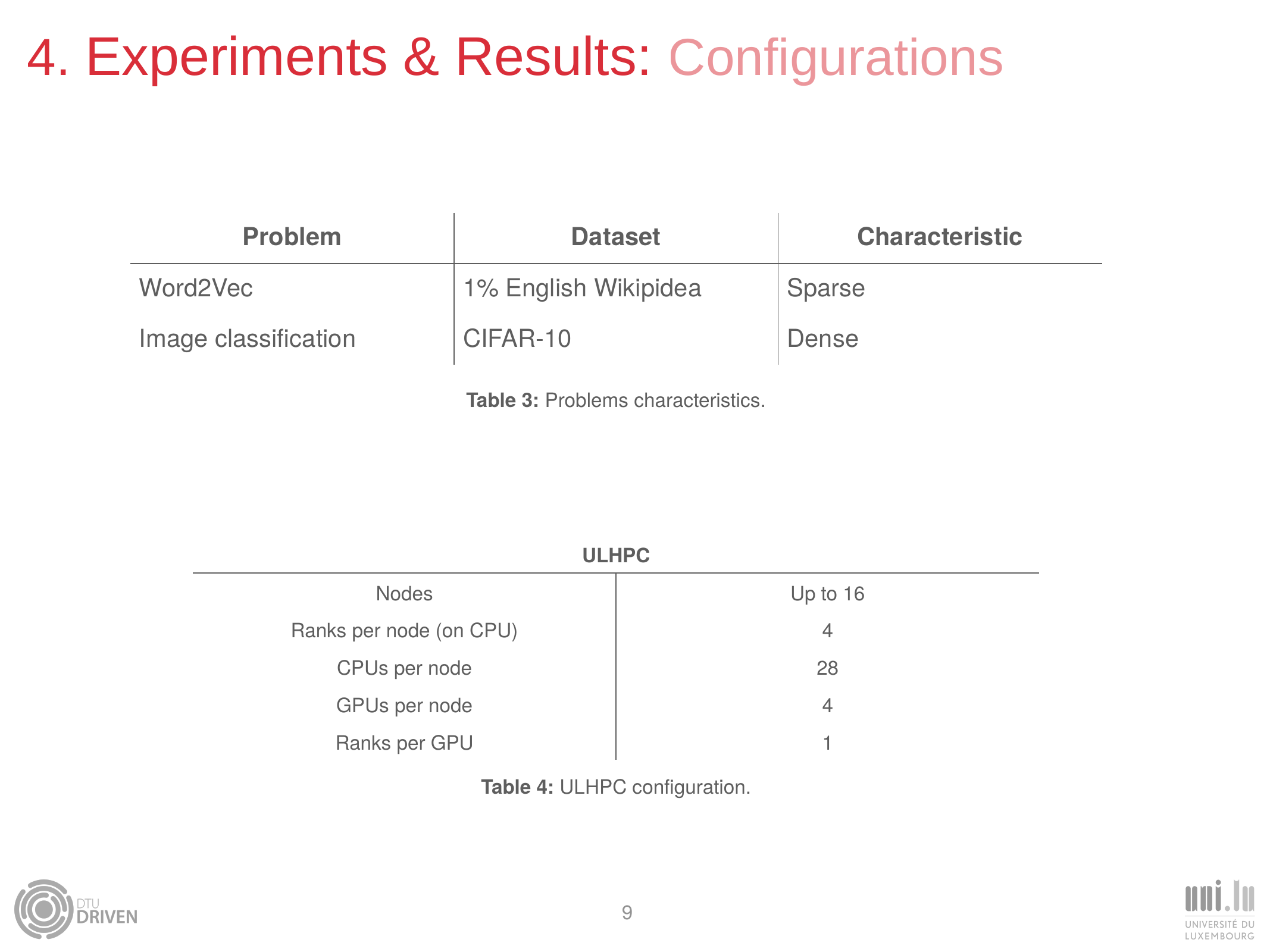

# 4. Experiments & Results: Configurations
| Problem | Dataset | Characteristic |
| --- | --- | --- |
| Word2Vec | 1% English Wikipidea | Sparse |
| Image classification | CIFAR-10 | Dense |
Table 3: Problems characteristics.
| ULHPC |  |
| --- | --- |
| Nodes | Up to 16 |
| Ranks per node (on CPU) | 4 |
| CPUs per node | 28 |
| GPUs per node | 4 |
| Ranks per GPU | 1 |
Table 4: ULHPC configuration.
9